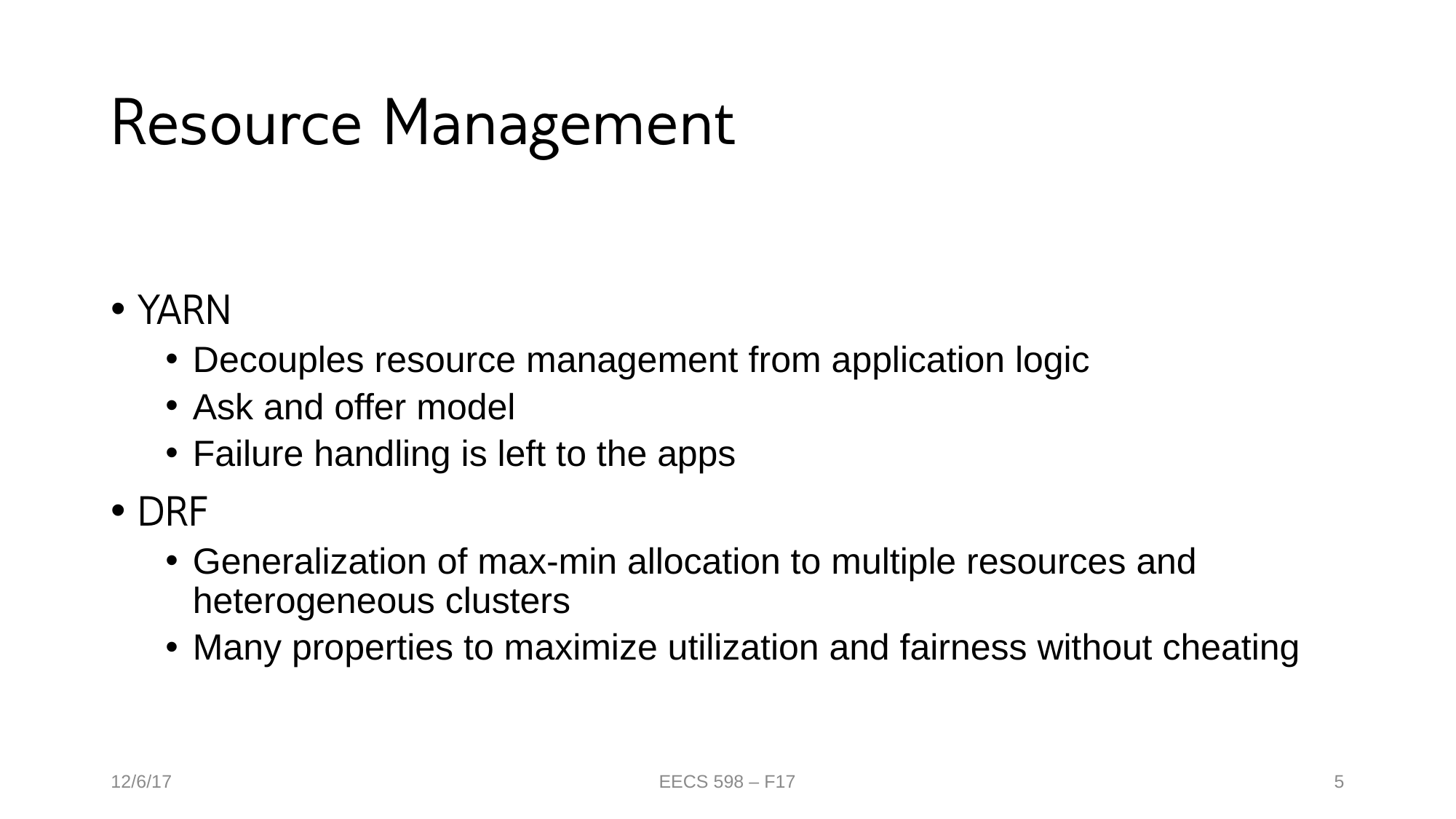

# Resource Management
YARN
Decouples resource management from application logic
Ask and offer model
Failure handling is left to the apps
DRF
Generalization of max-min allocation to multiple resources and heterogeneous clusters
Many properties to maximize utilization and fairness without cheating
12/6/17
EECS 598 – F17
5